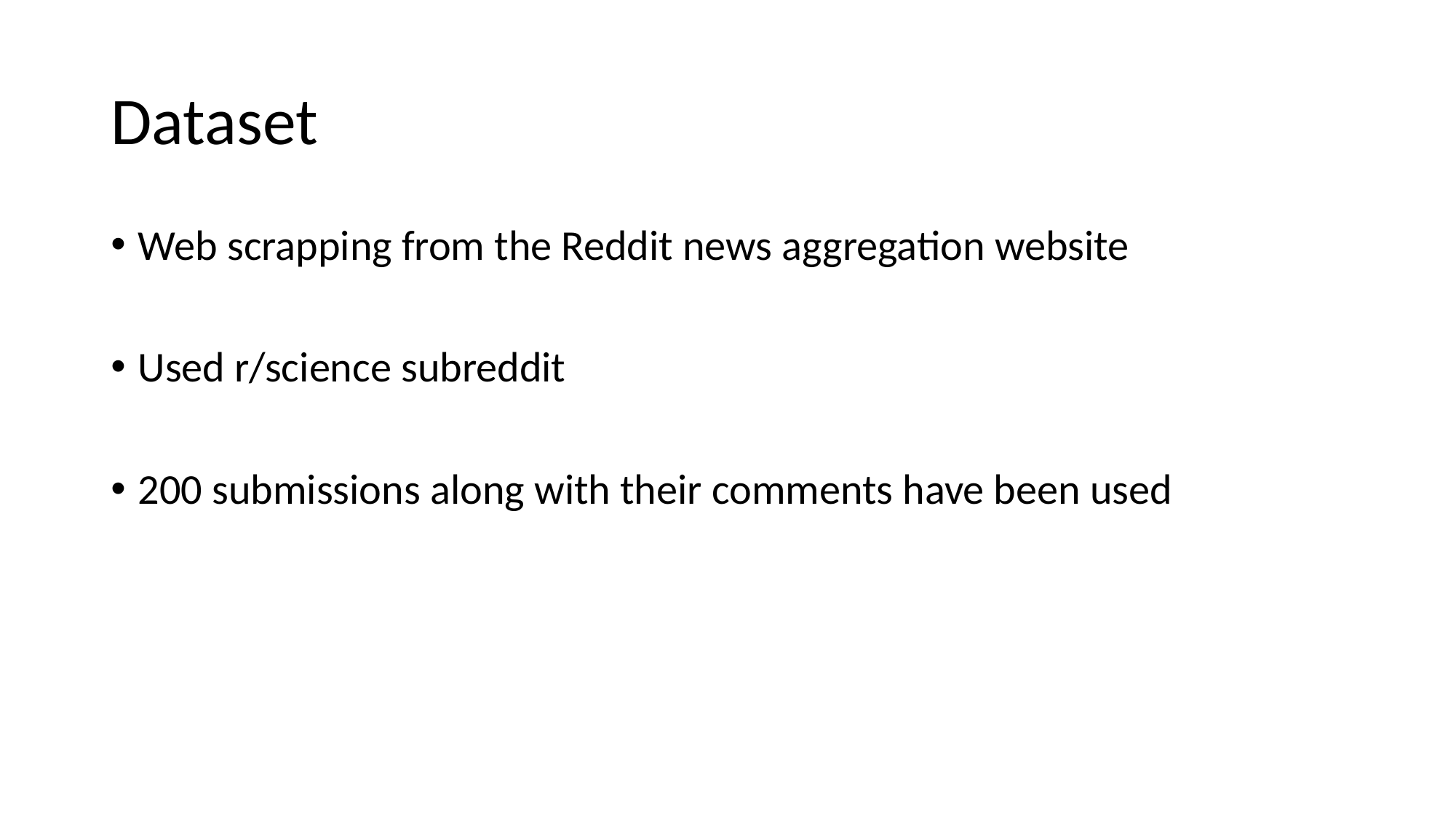

# Dataset
Web scrapping from the Reddit news aggregation website

Used r/science subreddit

200 submissions along with their comments have been used